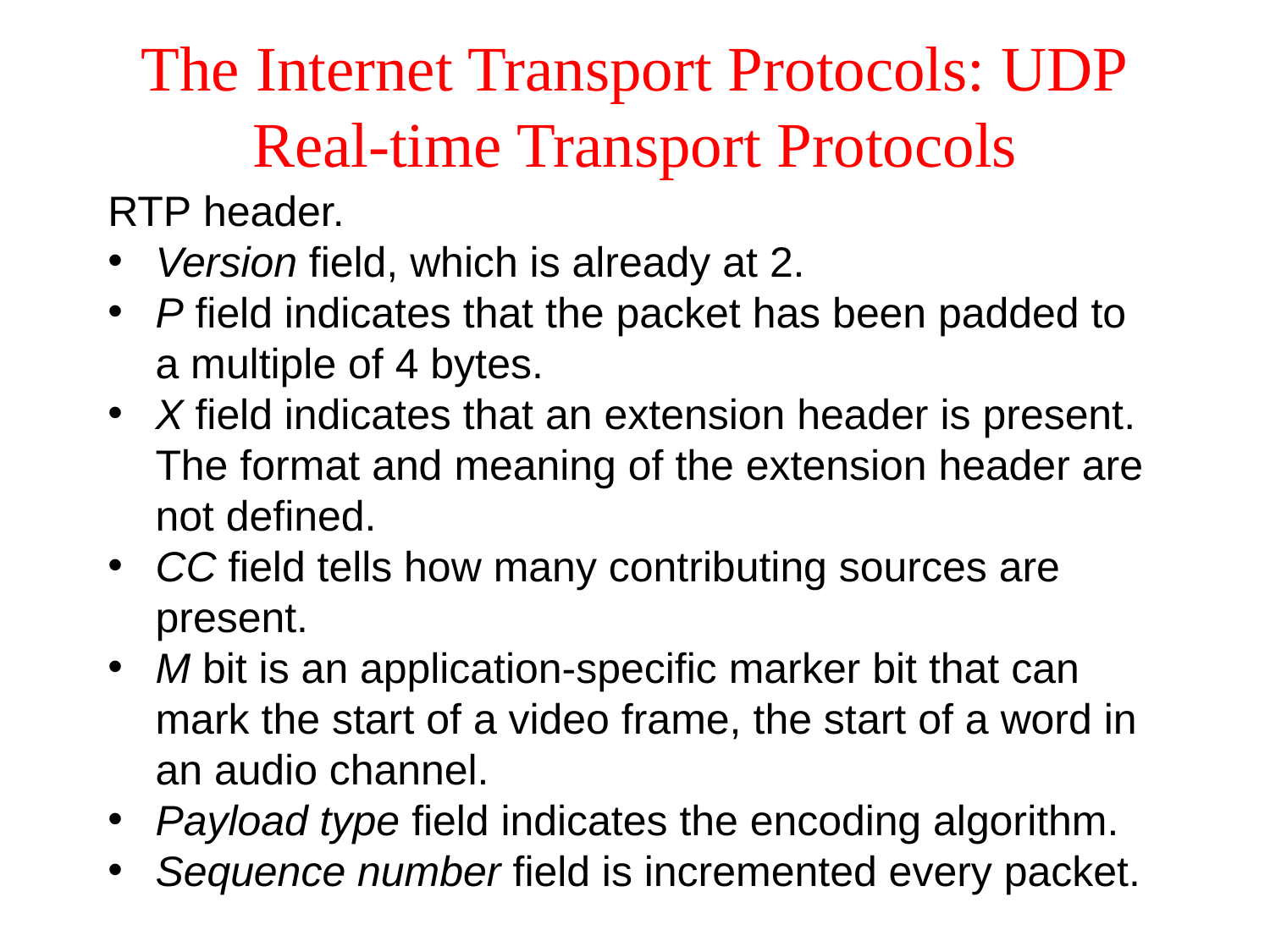

# The Internet Transport Protocols: UDP Real-time Transport Protocols
RTP header.
Version field, which is already at 2.
P field indicates that the packet has been padded to a multiple of 4 bytes.
X field indicates that an extension header is present. The format and meaning of the extension header are not defined.
CC field tells how many contributing sources are present.
M bit is an application-specific marker bit that can mark the start of a video frame, the start of a word in an audio channel.
Payload type field indicates the encoding algorithm.
Sequence number field is incremented every packet.